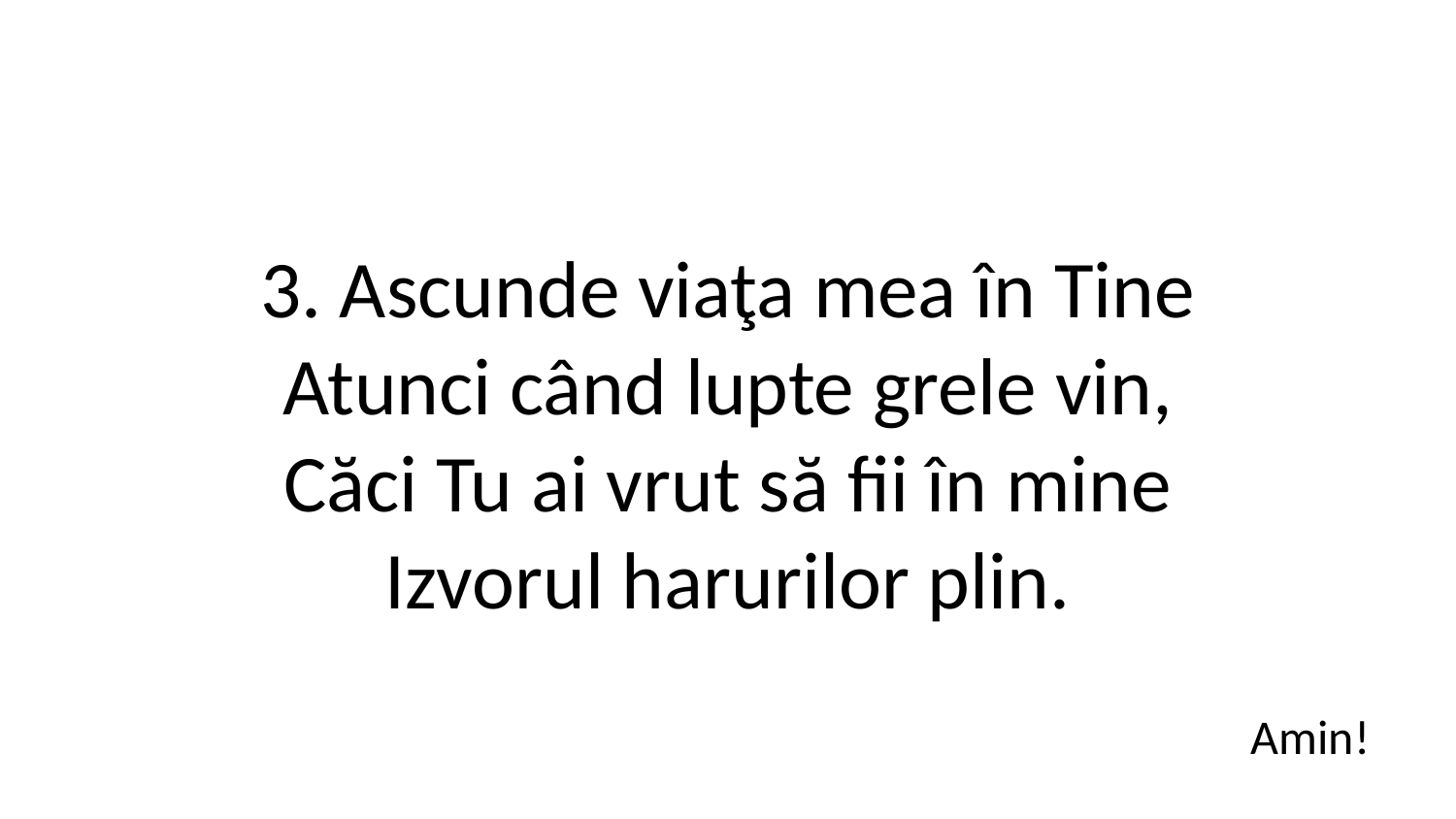

3. Ascunde viaţa mea în Tine
Atunci când lupte grele vin,
Căci Tu ai vrut să fii în mine
Izvorul harurilor plin.

Amin!